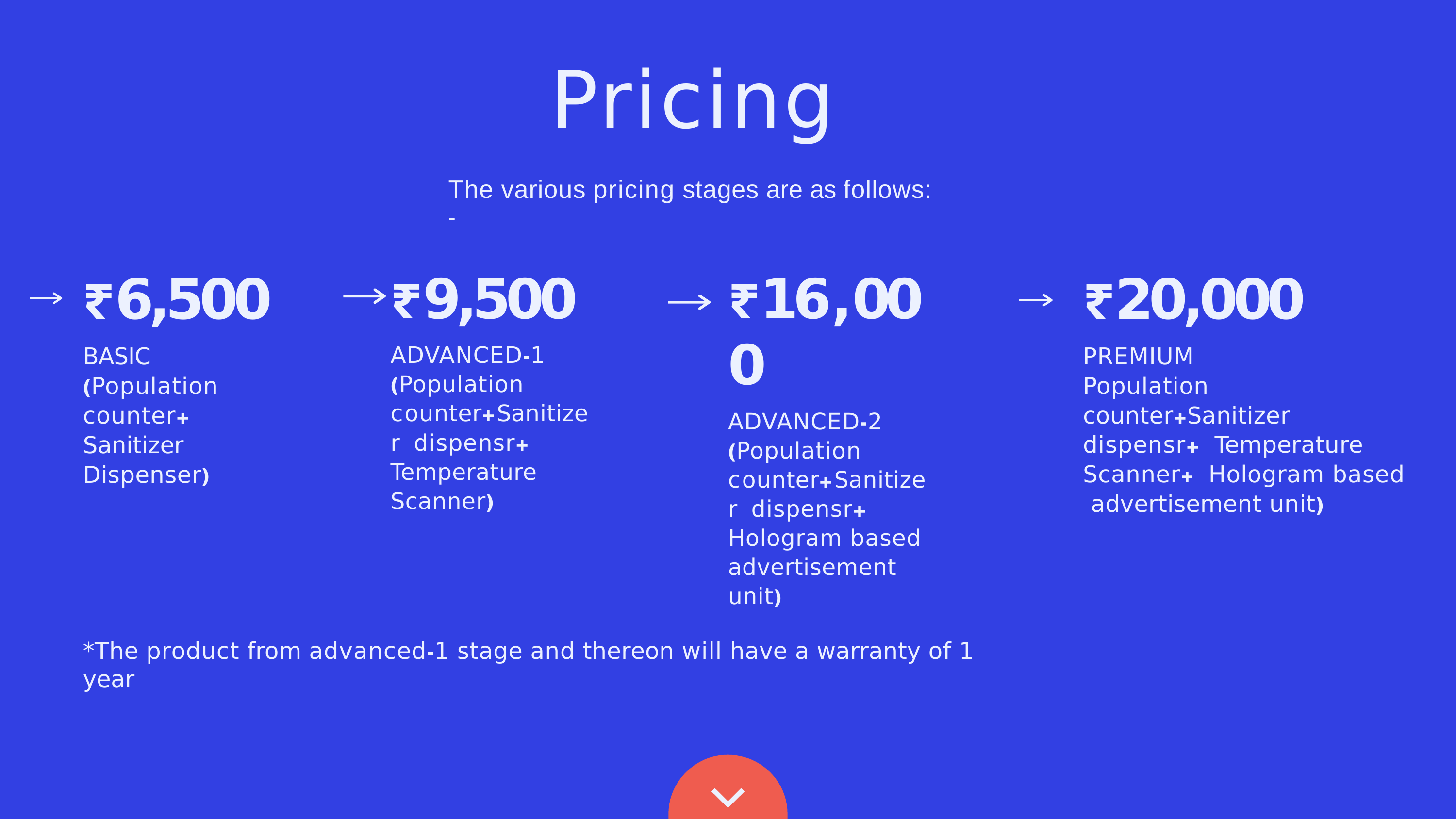

# Pricing
The various pricing stages are as follows: -
₹6,500
BASIC
(Population  counter+ Sanitizer  Dispenser)
₹20,000
PREMIUM
Population  counter+Sanitizer dispensr+  Temperature Scanner+  Hologram based  advertisement unit)
₹9,500
ADVANCED-1
(Population  counter+Sanitizer  dispensr+  Temperature  Scanner)
₹16,000
ADVANCED-2
(Population  counter+Sanitizer  dispensr+  Hologram based  advertisement  unit)

*The product from advanced-1 stage and thereon will have a warranty of 1 year